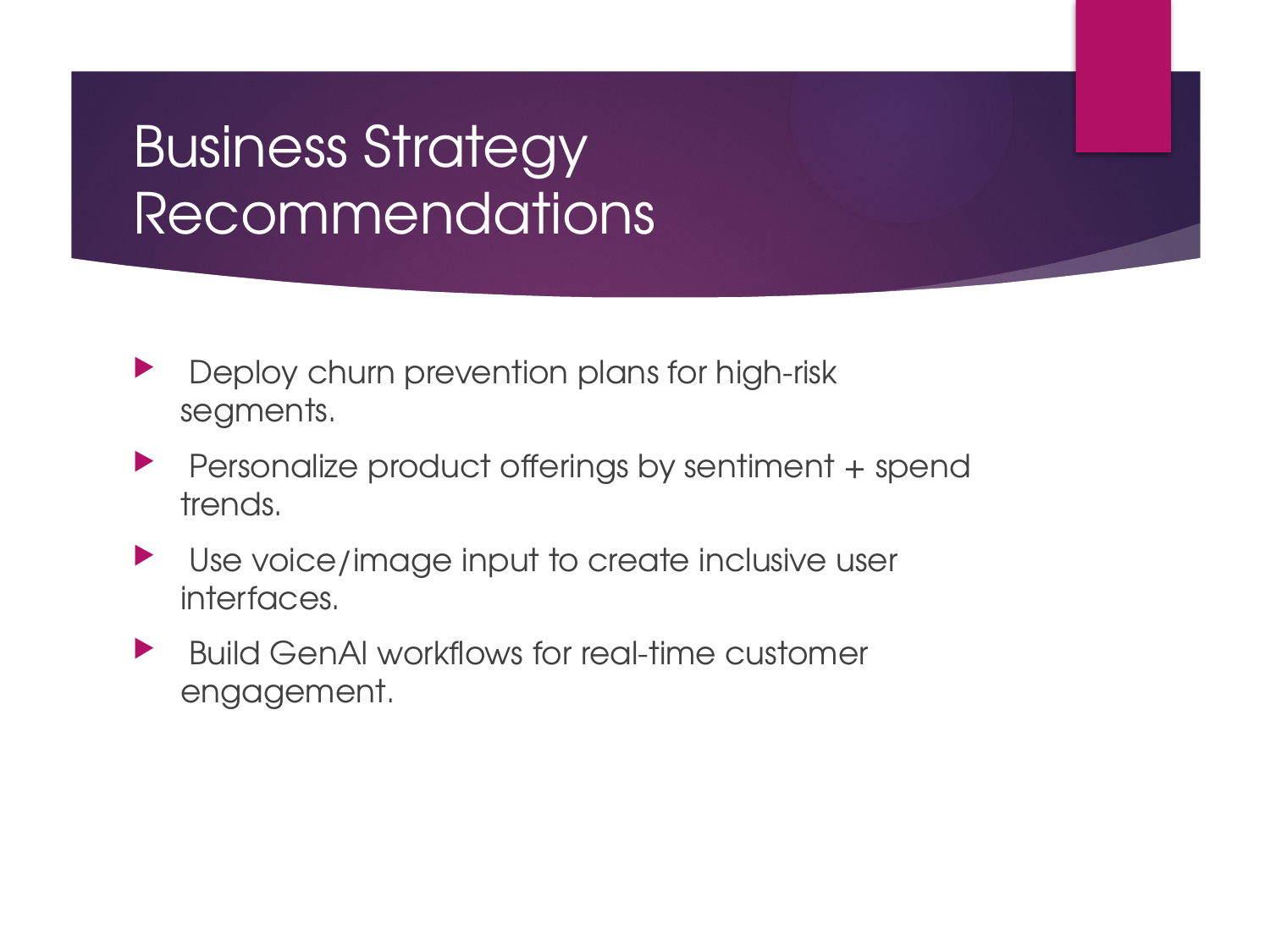

# Business Strategy Recommendations
 Deploy churn prevention plans for high-risk segments.
 Personalize product offerings by sentiment + spend trends.
 Use voice/image input to create inclusive user interfaces.
 Build GenAI workflows for real-time customer engagement.